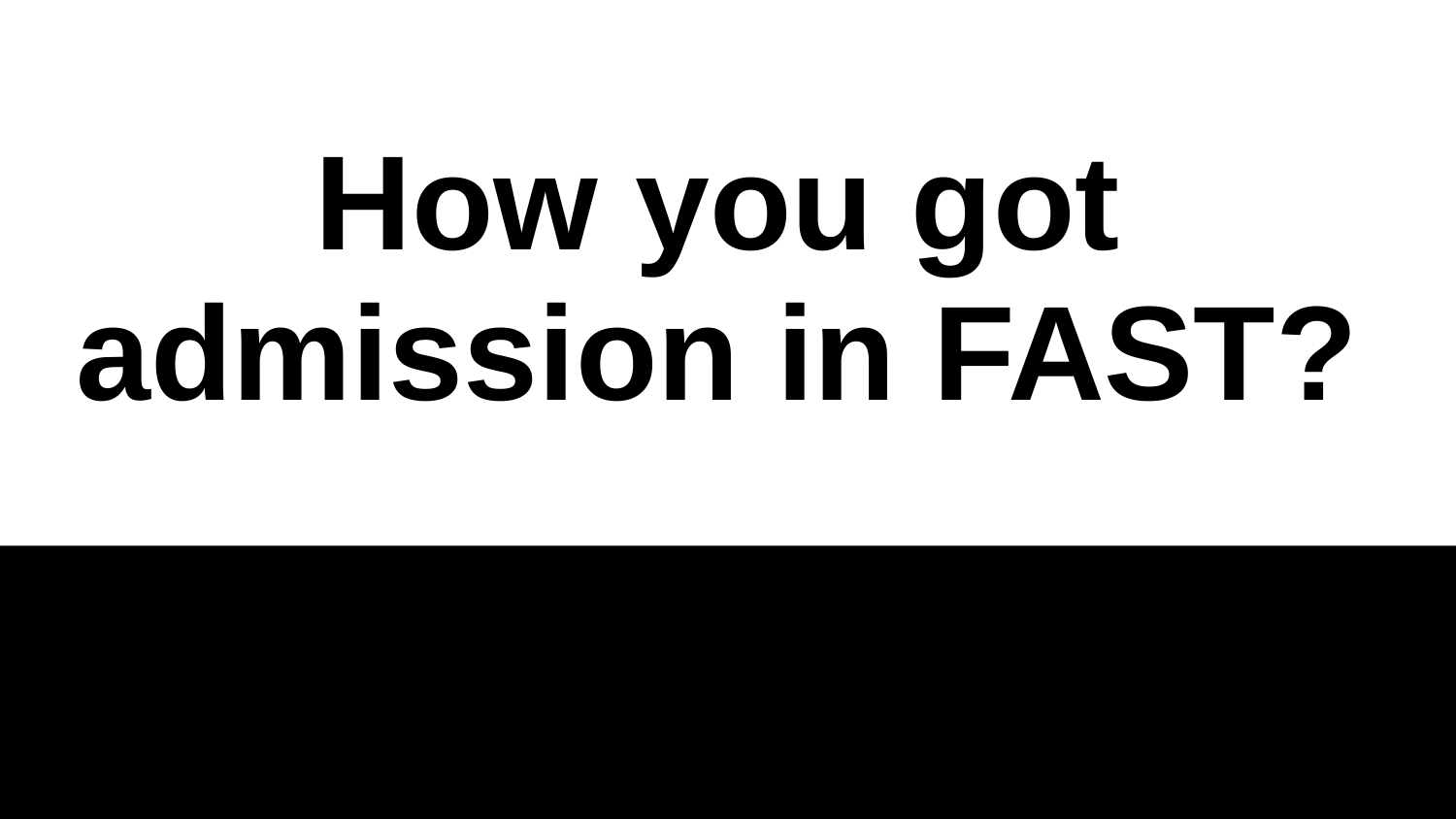

# How you got admission in FAST?